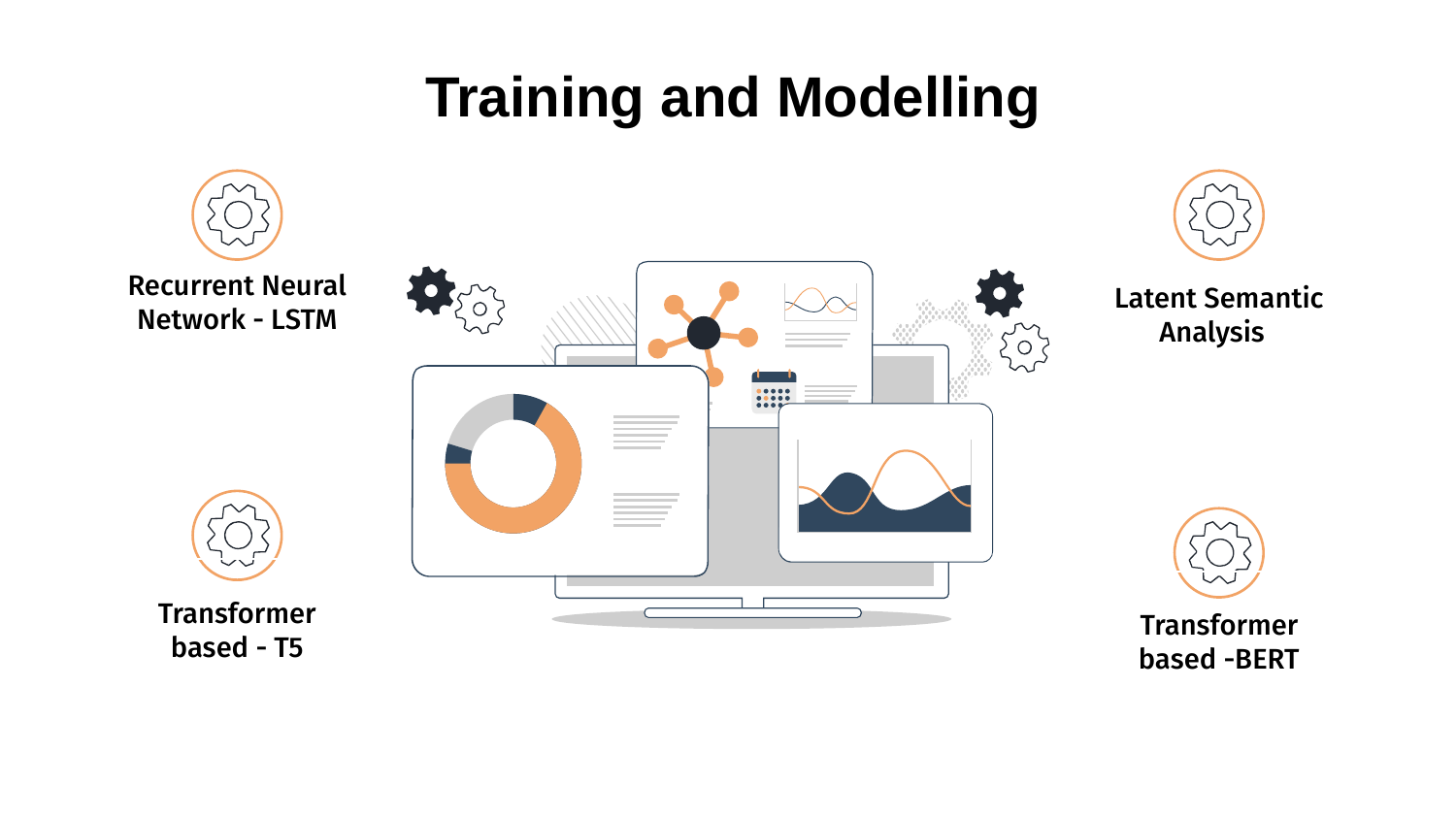

Training and Modelling

Recurrent Neural Network - LSTM
Latent Semantic Analysis

Transformer based - T5
Transformer based -BERT